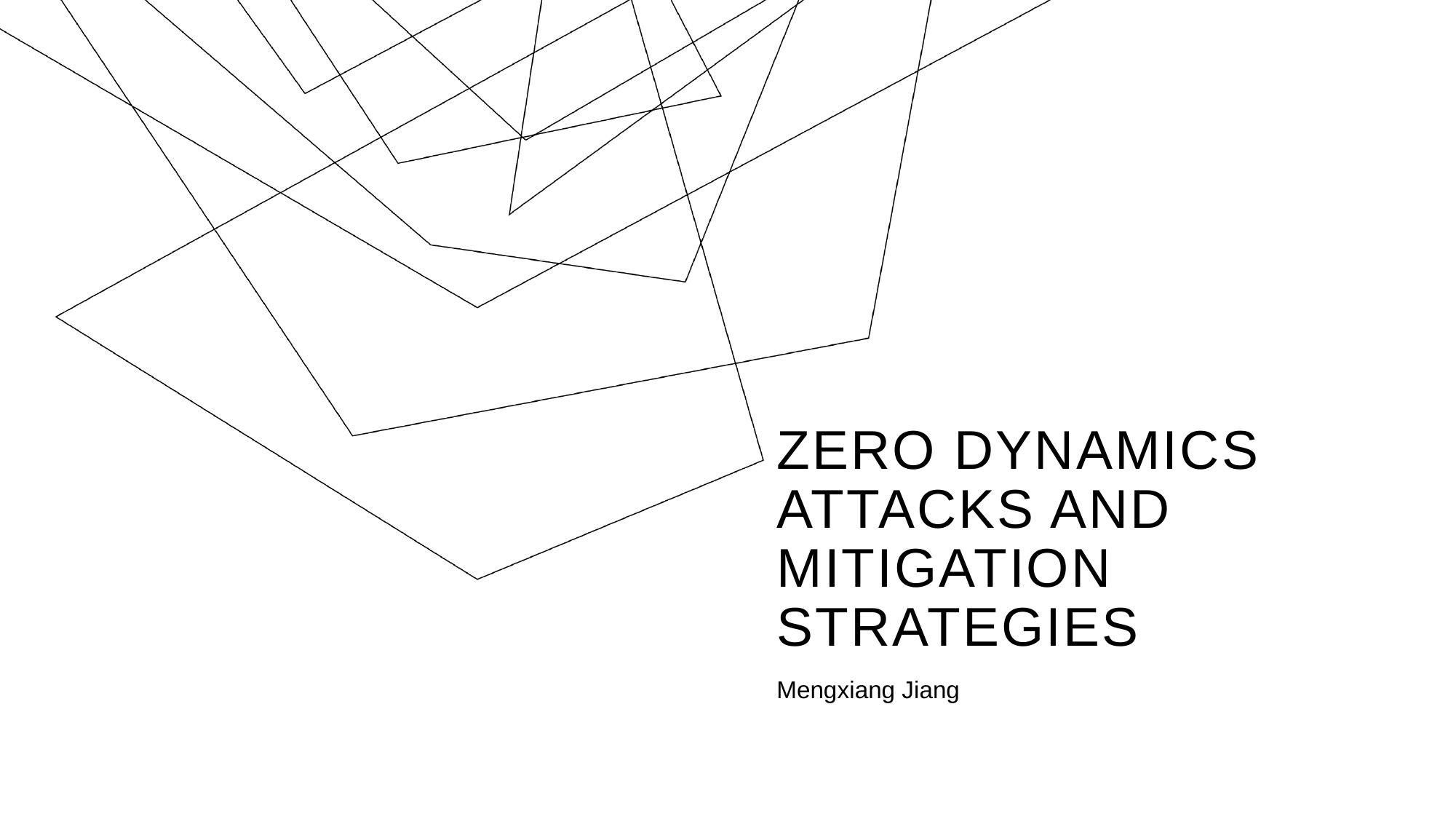

# Zero Dynamics Attacks and Mitigation Strategies
Mengxiang Jiang